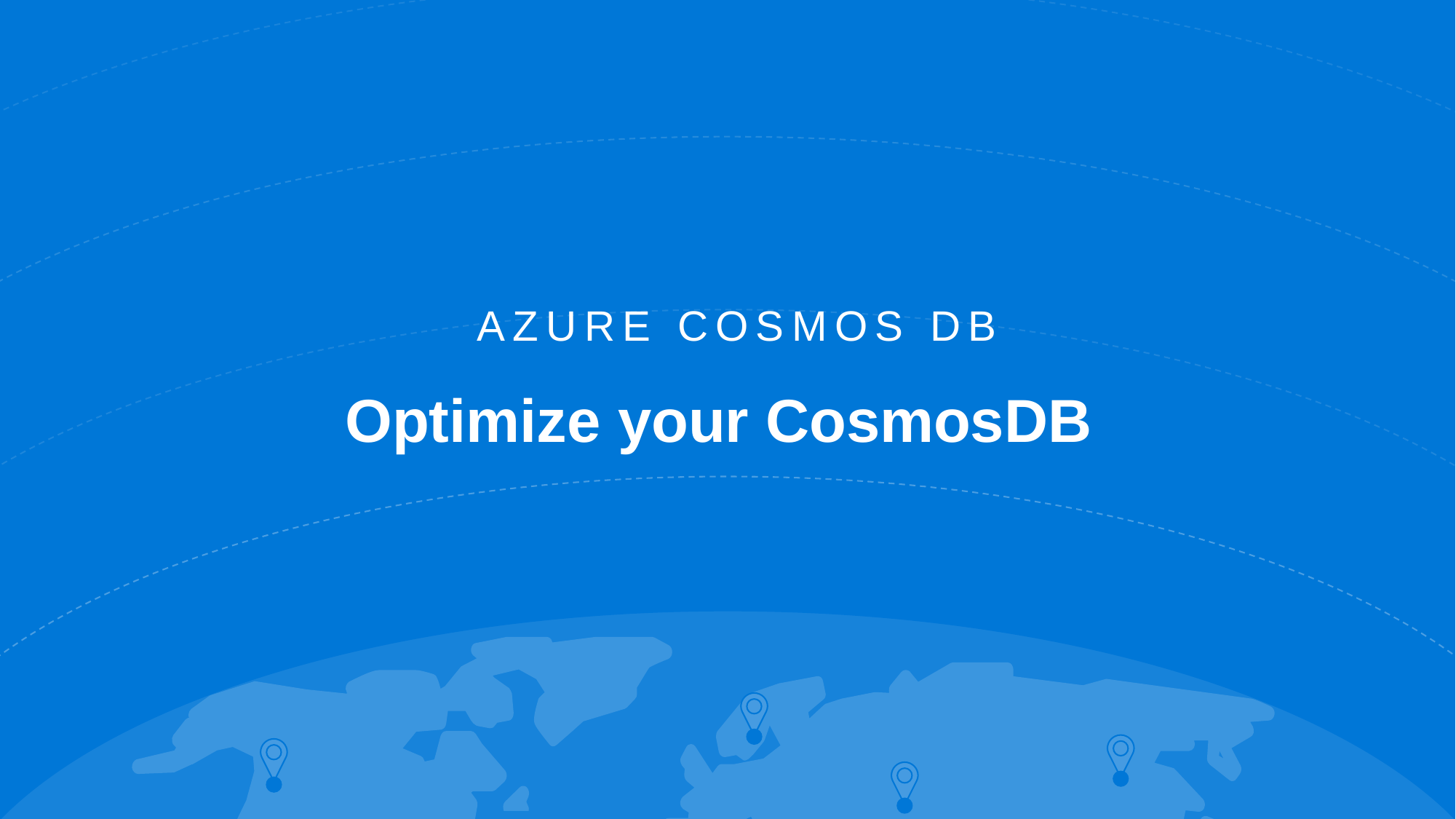

# Azure Cosmos DB

Optimize your CosmosDB